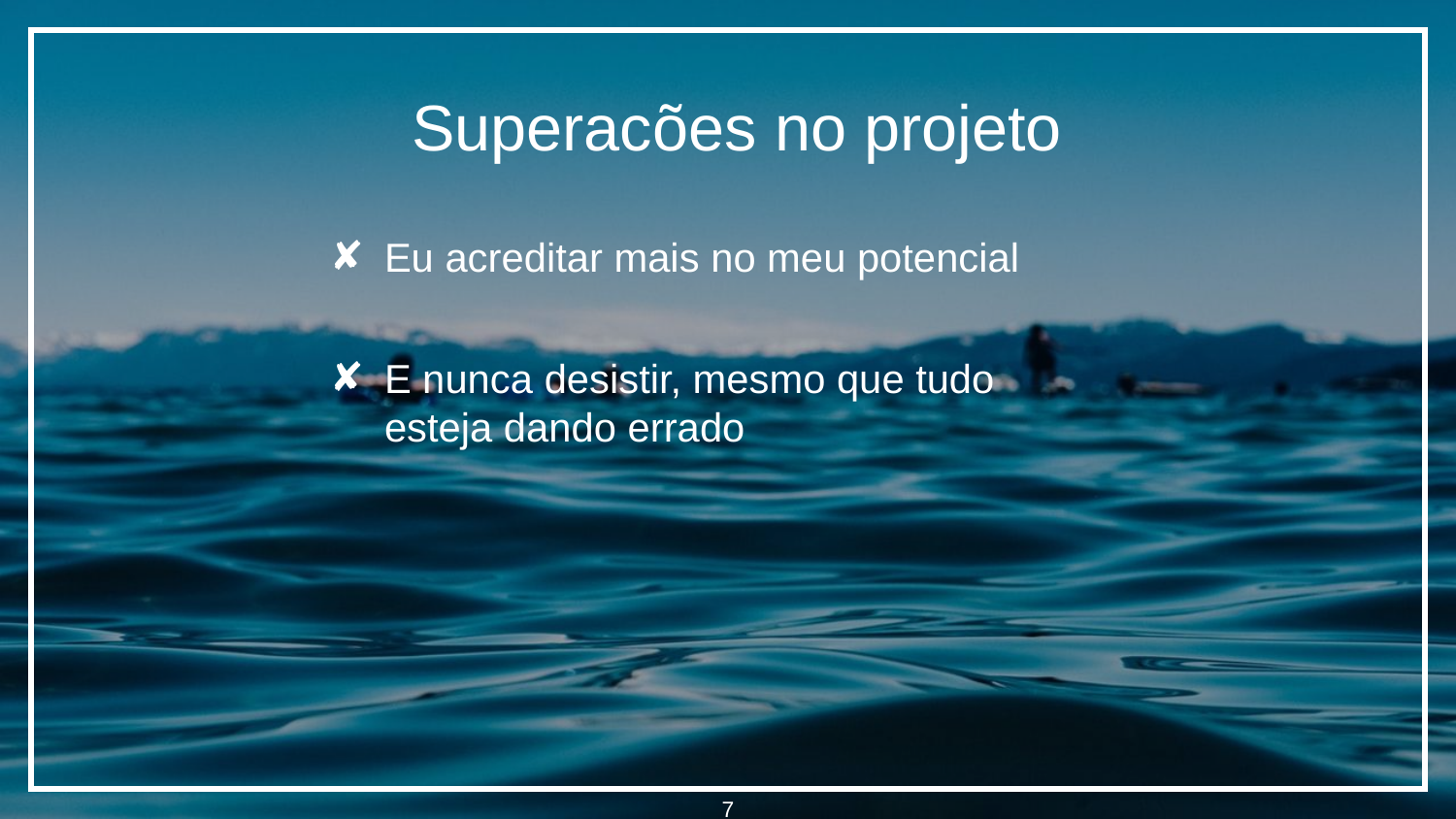

# Superacões no projeto
Eu acreditar mais no meu potencial

E nunca desistir, mesmo que tudo esteja dando errado

7